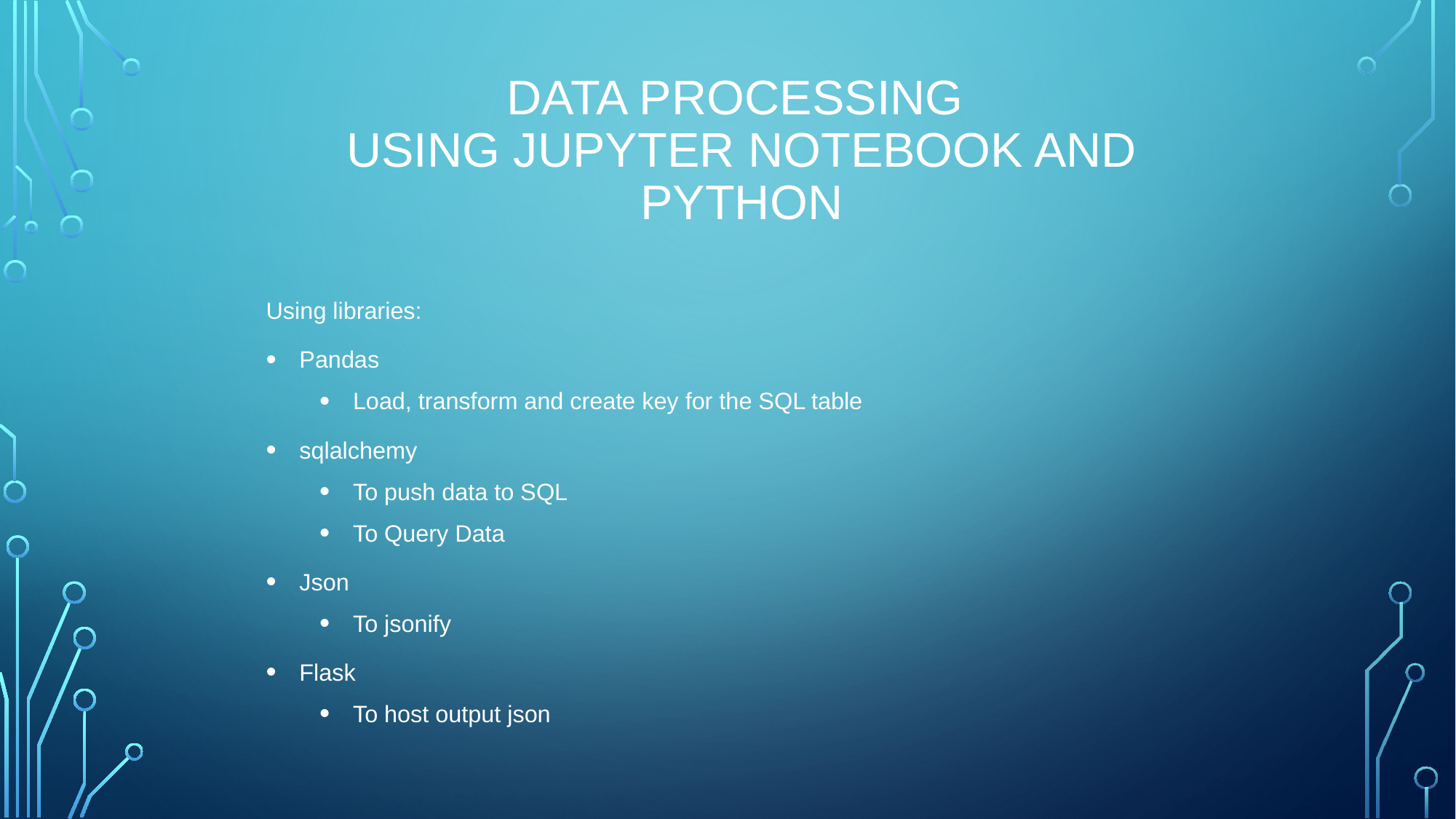

# Data processing using Jupyter notebook and python
Using libraries:
Pandas
Load, transform and create key for the SQL table
sqlalchemy
To push data to SQL
To Query Data
Json
To jsonify
Flask
To host output json